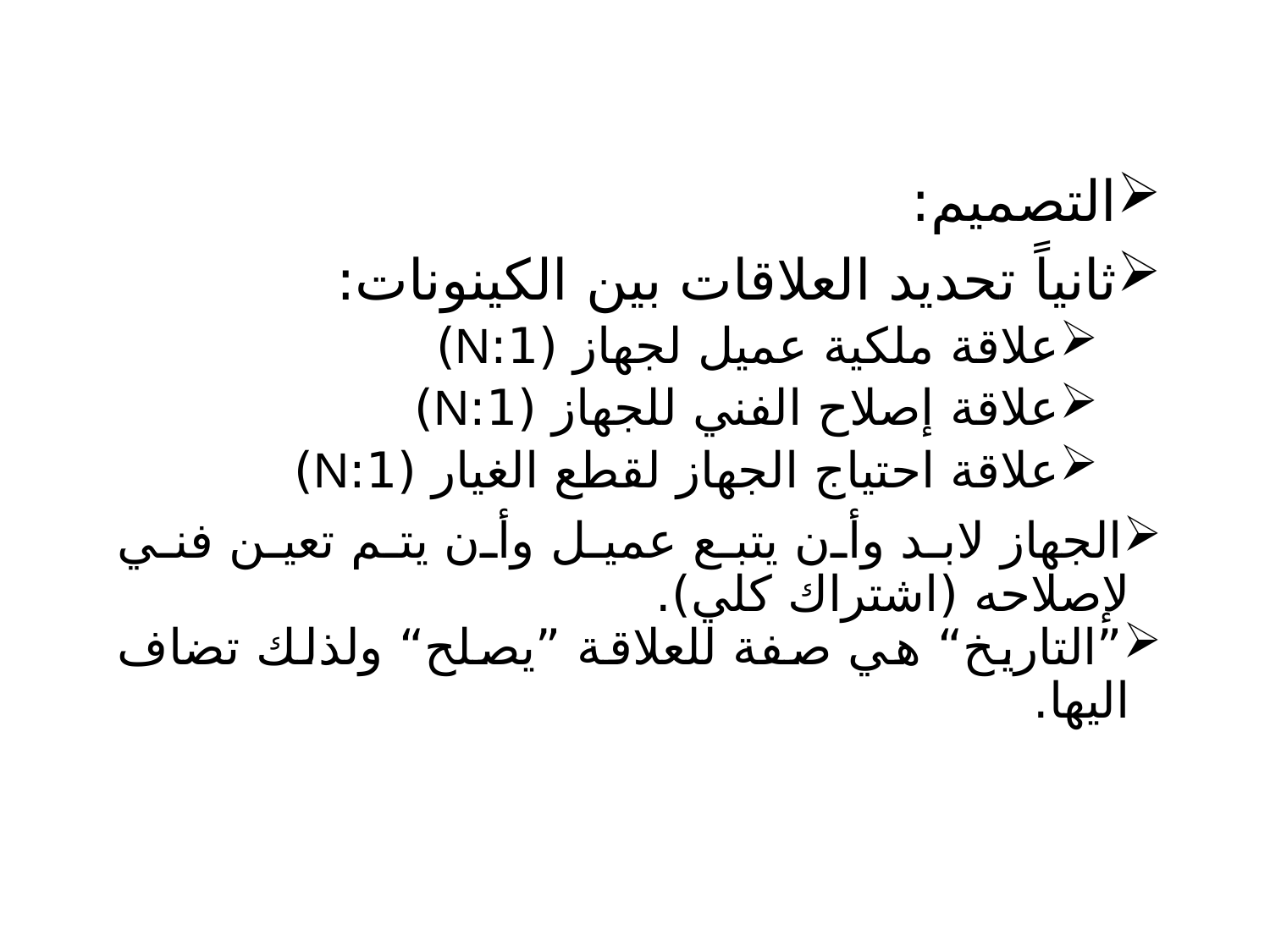

#
التصميم:
ثانياً تحديد العلاقات بين الكينونات:
علاقة ملكية عميل لجهاز (1:N)
علاقة إصلاح الفني للجهاز (1:N)
علاقة احتياج الجهاز لقطع الغيار (1:N)
الجهاز لابد وأن يتبع عميل وأن يتم تعين فني لإصلاحه (اشتراك كلي).
”التاريخ“ هي صفة للعلاقة ”يصلح“ ولذلك تضاف اليها.